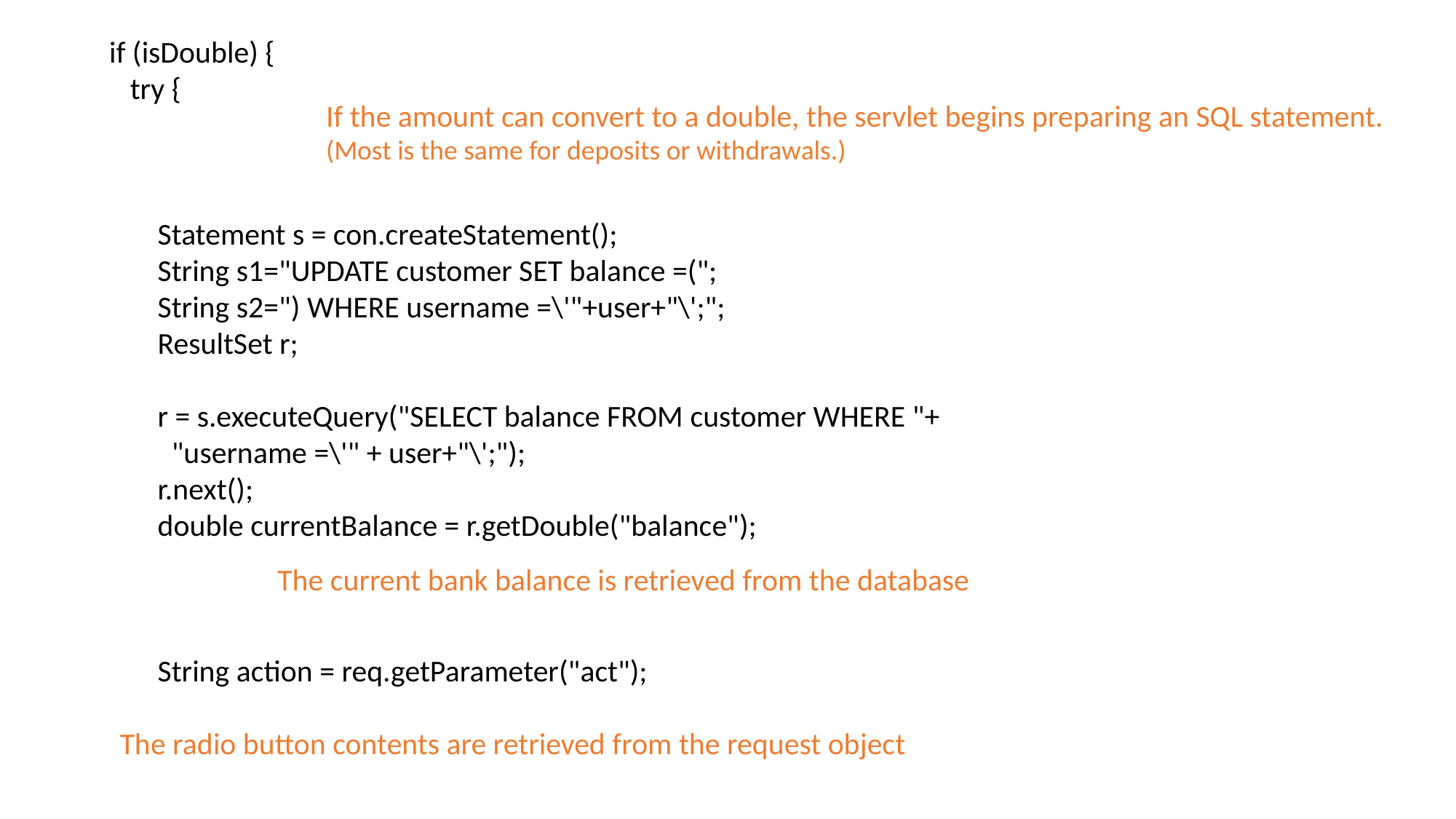

if (isDouble) {
            try {

                Statement s = con.createStatement();
                String s1="UPDATE customer SET balance =(";
                String s2=") WHERE username =\'"+user+"\';";
                ResultSet r;

                r = s.executeQuery("SELECT balance FROM customer WHERE "+
                  "username =\'" + user+"\';");
                r.next();
                double currentBalance = r.getDouble("balance");

                String action = req.getParameter("act");
If the amount can convert to a double, the servlet begins preparing an SQL statement.  (Most is the same for deposits or withdrawals.)
The current bank balance is retrieved from the database
The radio button contents are retrieved from the request object